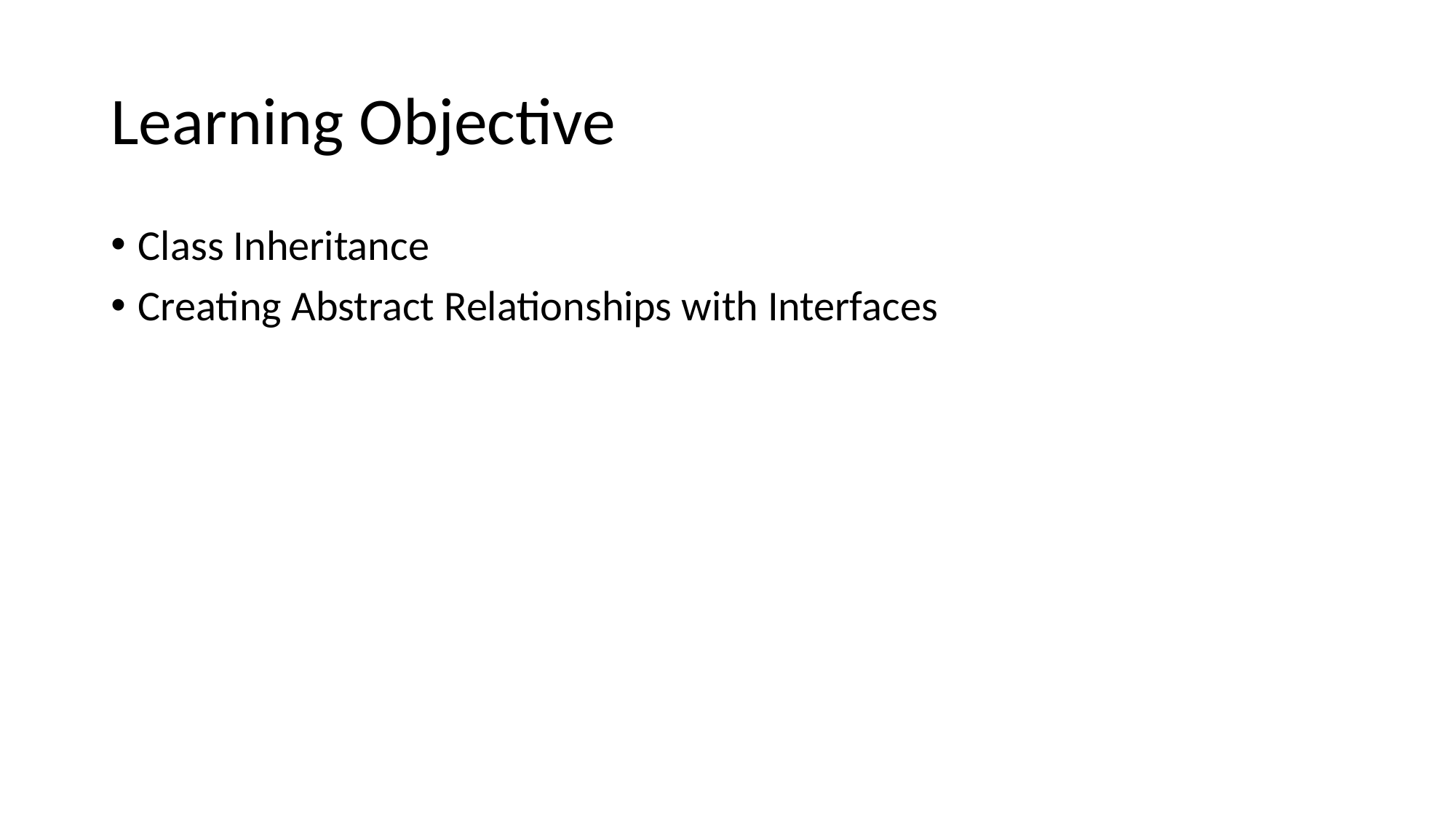

# Learning Objective
Class Inheritance
Creating Abstract Relationships with Interfaces